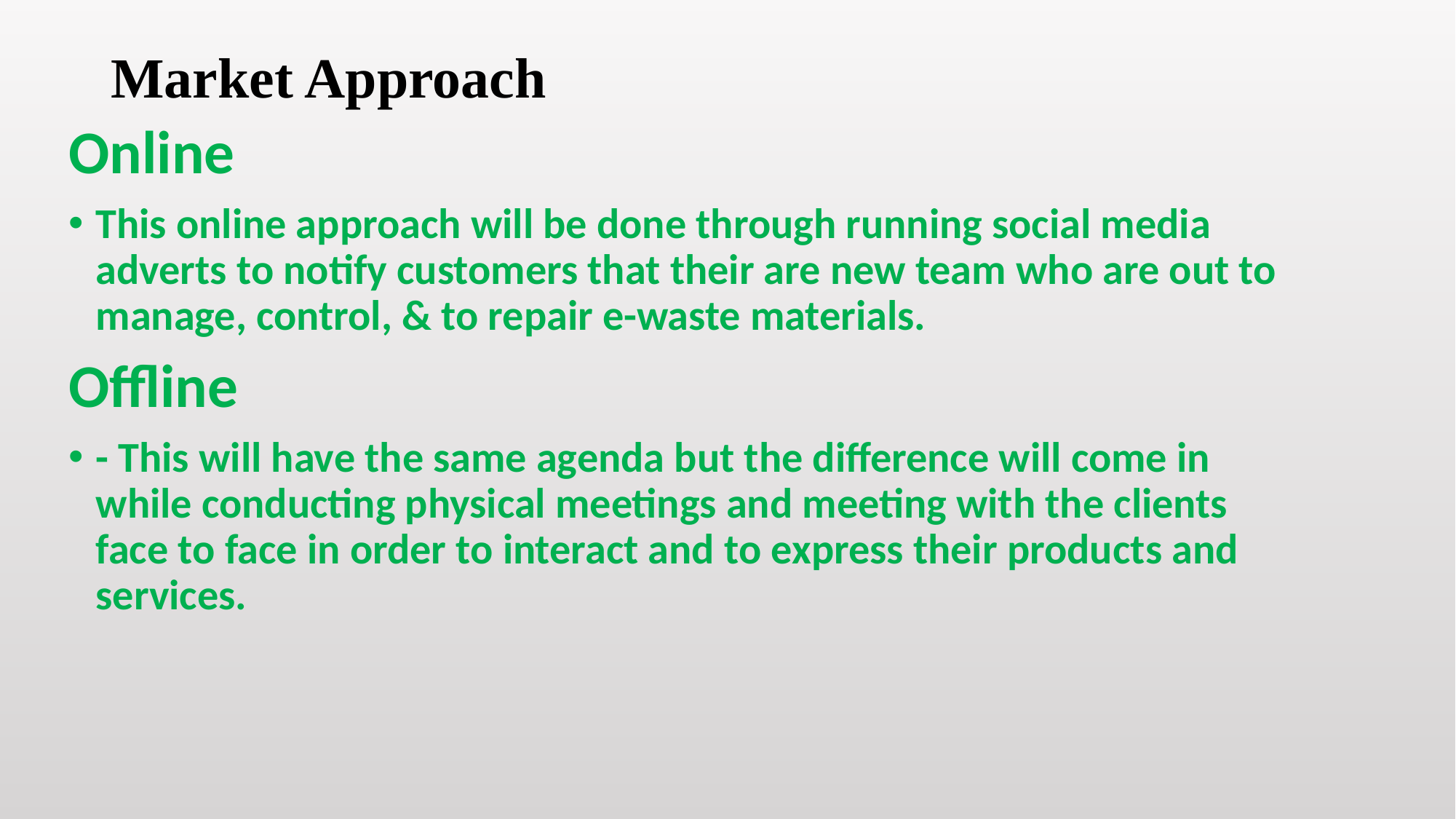

# Market Approach
Online
This online approach will be done through running social media adverts to notify customers that their are new team who are out to manage, control, & to repair e-waste materials.
Offline
- This will have the same agenda but the difference will come in while conducting physical meetings and meeting with the clients face to face in order to interact and to express their products and services.